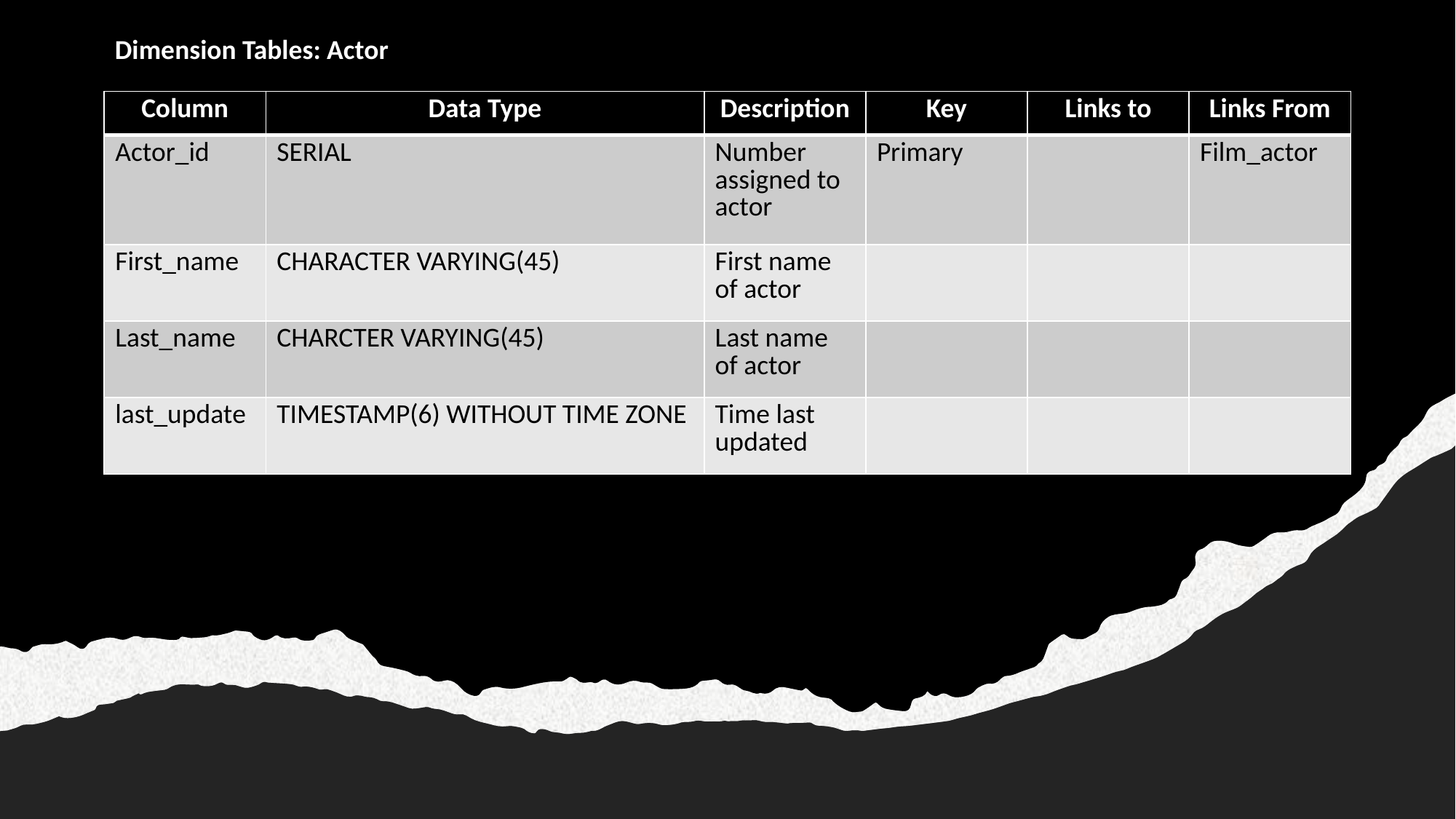

Dimension Tables: Actor
| Column | Data Type | Description | Key | Links to | Links From |
| --- | --- | --- | --- | --- | --- |
| Actor\_id | SERIAL | Number assigned to actor | Primary |  | Film\_actor |
| First\_name | CHARACTER VARYING(45) | First name of actor |  |  |  |
| Last\_name | CHARCTER VARYING(45) | Last name of actor |  |  |  |
| last\_update | TIMESTAMP(6) WITHOUT TIME ZONE | Time last updated |  |  |  |

17